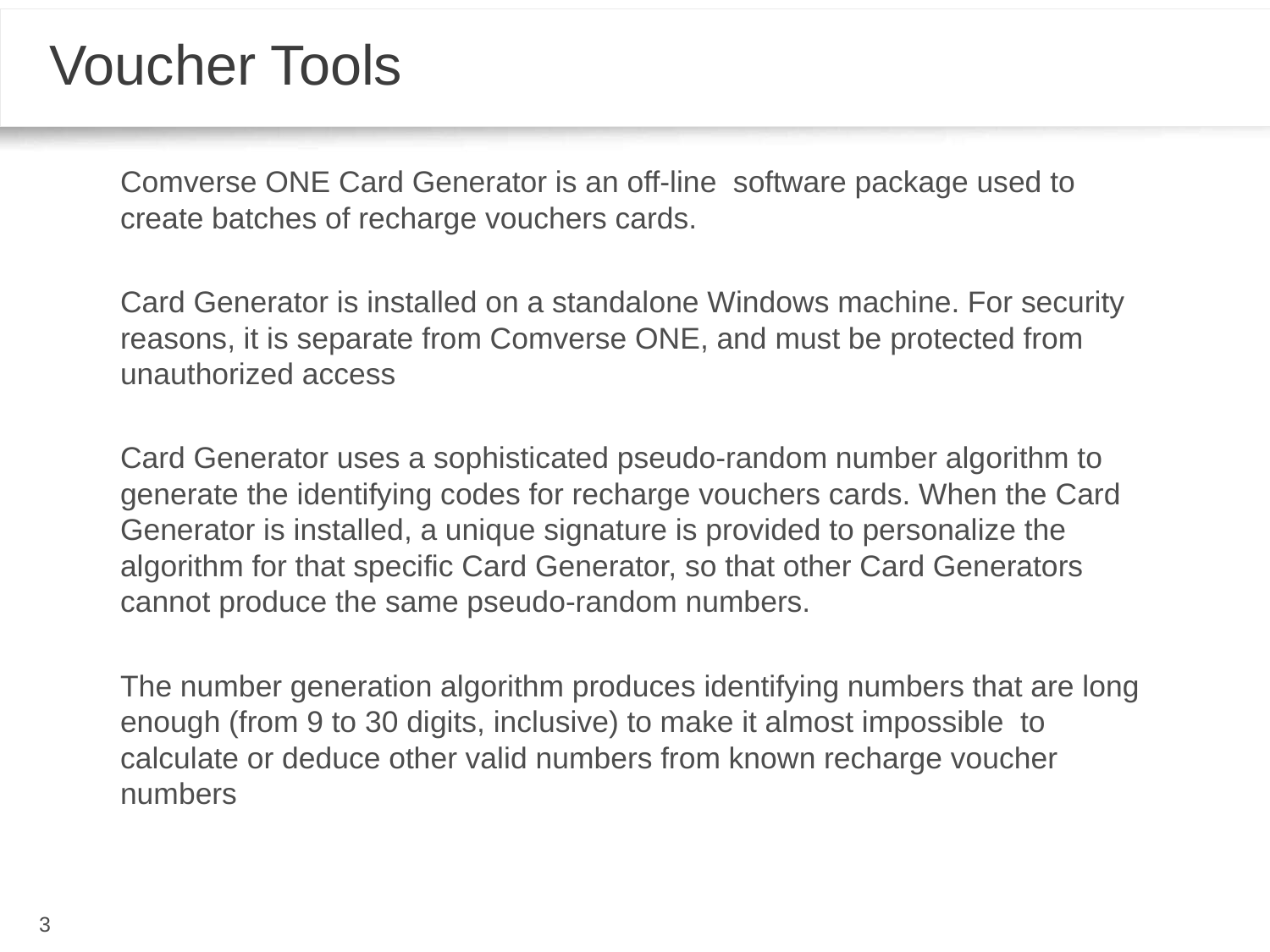

# Voucher Tools
Comverse ONE Card Generator is an off-line  software package used to create batches of recharge vouchers cards.

Card Generator is installed on a standalone Windows machine. For security reasons, it is separate from Comverse ONE, and must be protected from unauthorized access

Card Generator uses a sophisticated pseudo-random number algorithm to generate the identifying codes for recharge vouchers cards. When the Card Generator is installed, a unique signature is provided to personalize the algorithm for that specific Card Generator, so that other Card Generators cannot produce the same pseudo-random numbers.

The number generation algorithm produces identifying numbers that are long enough (from 9 to 30 digits, inclusive) to make it almost impossible  to calculate or deduce other valid numbers from known recharge voucher numbers
3